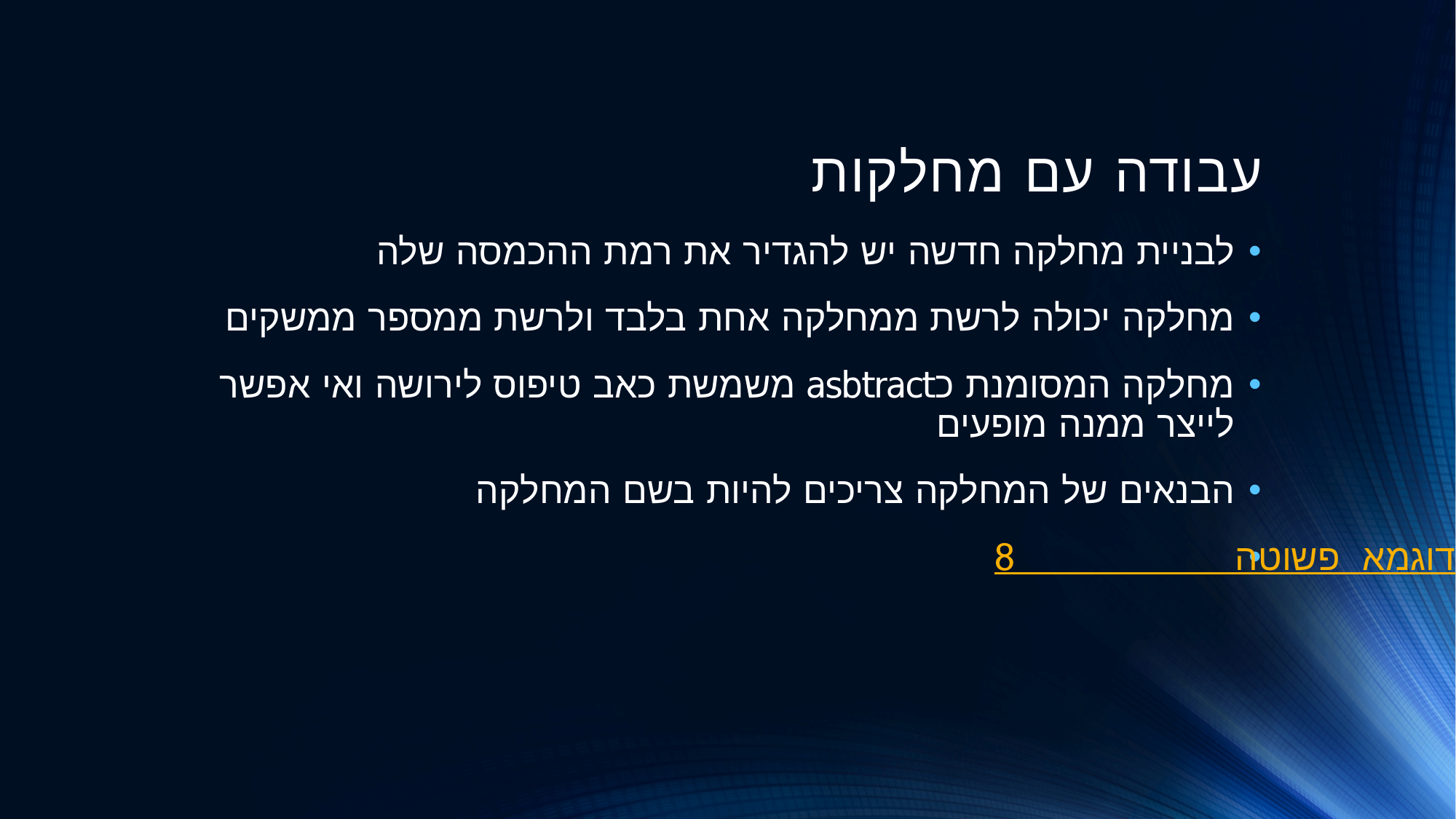

# עבודה עם מחלקות
לבניית מחלקה חדשה יש להגדיר את רמת ההכמסה שלה
מחלקה יכולה לרשת ממחלקה אחת בלבד ולרשת ממספר ממשקים
מחלקה המסומנת כasbtract משמשת כאב טיפוס לירושה ואי אפשר לייצר ממנה מופעים
הבנאים של המחלקה צריכים להיות בשם המחלקה
דוגמא פשוטה 8